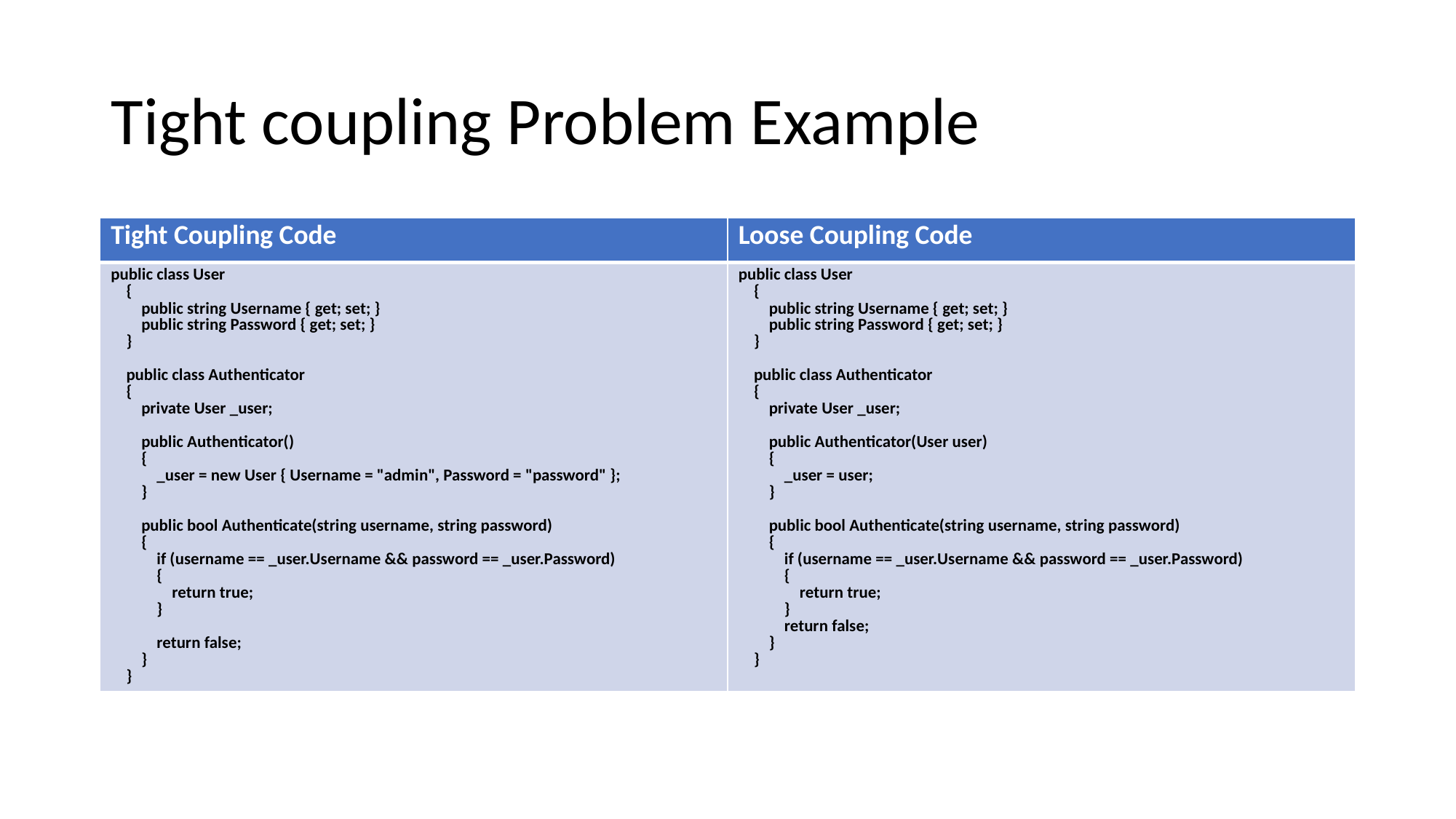

# Tight coupling Problem Example
| Tight Coupling Code | Loose Coupling Code |
| --- | --- |
| public class User { public string Username { get; set; } public string Password { get; set; } } public class Authenticator { private User \_user; public Authenticator() { \_user = new User { Username = "admin", Password = "password" }; } public bool Authenticate(string username, string password) { if (username == \_user.Username && password == \_user.Password) { return true; } return false; } } | public class User { public string Username { get; set; } public string Password { get; set; } } public class Authenticator { private User \_user; public Authenticator(User user) { \_user = user; } public bool Authenticate(string username, string password) { if (username == \_user.Username && password == \_user.Password) { return true; } return false; } } |